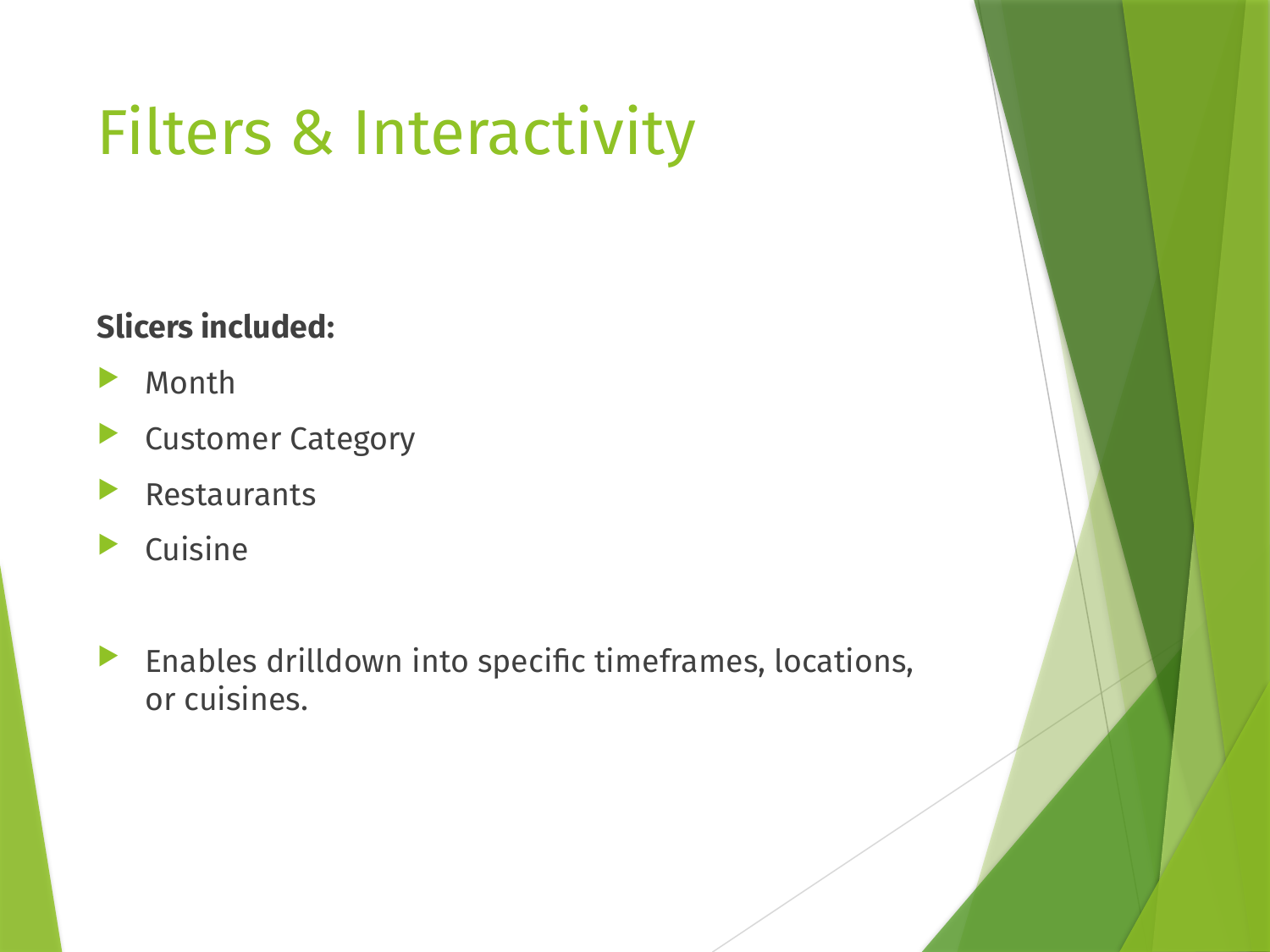

# Filters & Interactivity
Slicers included:
Month
Customer Category
Restaurants
Cuisine

Enables drilldown into specific timeframes, locations, or cuisines.